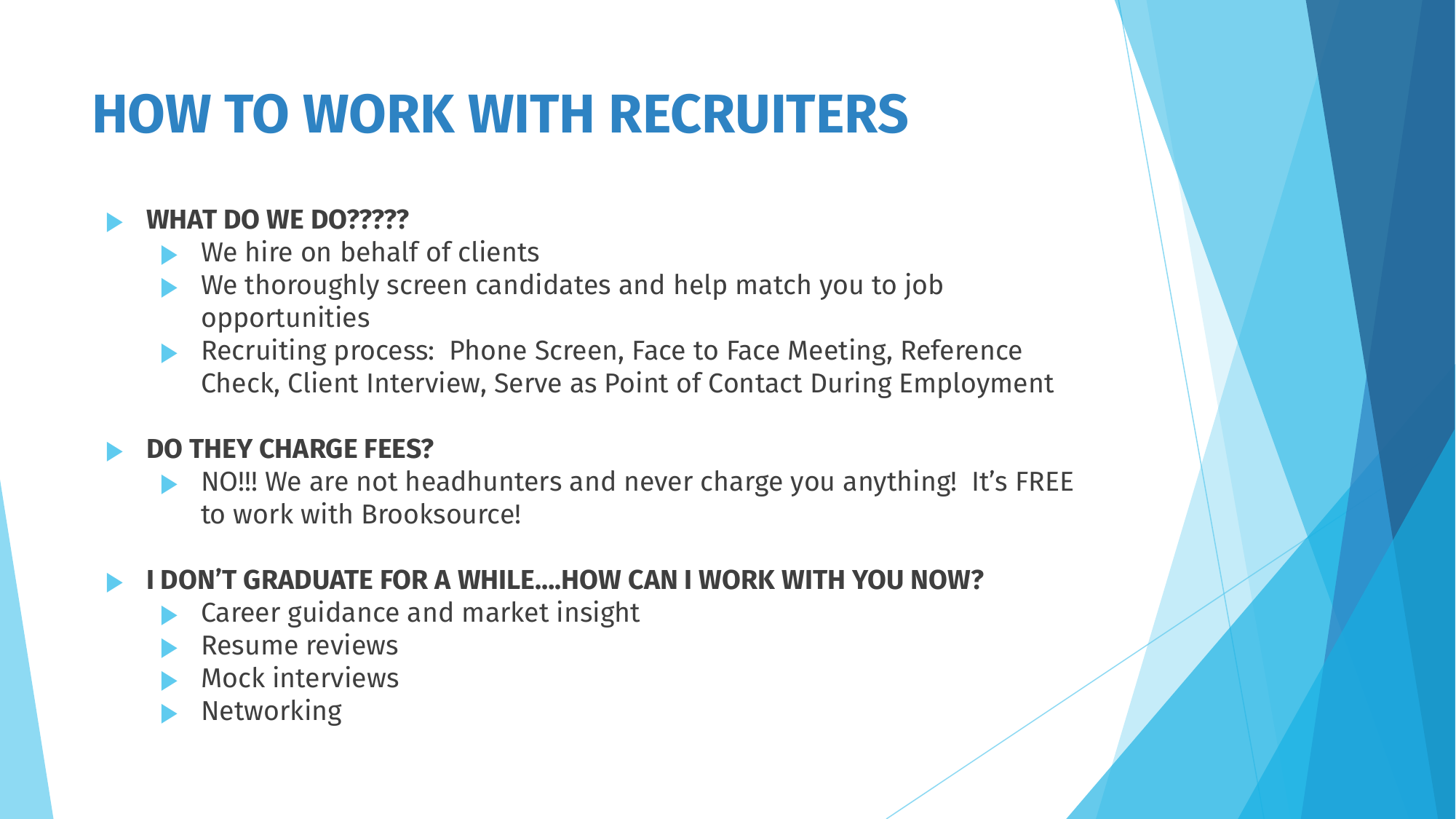

# HOW TO WORK WITH RECRUITERS
WHAT DO WE DO?????
We hire on behalf of clients
We thoroughly screen candidates and help match you to job opportunities
Recruiting process:  Phone Screen, Face to Face Meeting, Reference Check, Client Interview, Serve as Point of Contact During Employment
DO THEY CHARGE FEES?
NO!!! We are not headhunters and never charge you anything!  It’s FREE to work with Brooksource!
I DON’T GRADUATE FOR A WHILE….HOW CAN I WORK WITH YOU NOW?
Career guidance and market insight
Resume reviews
Mock interviews
Networking